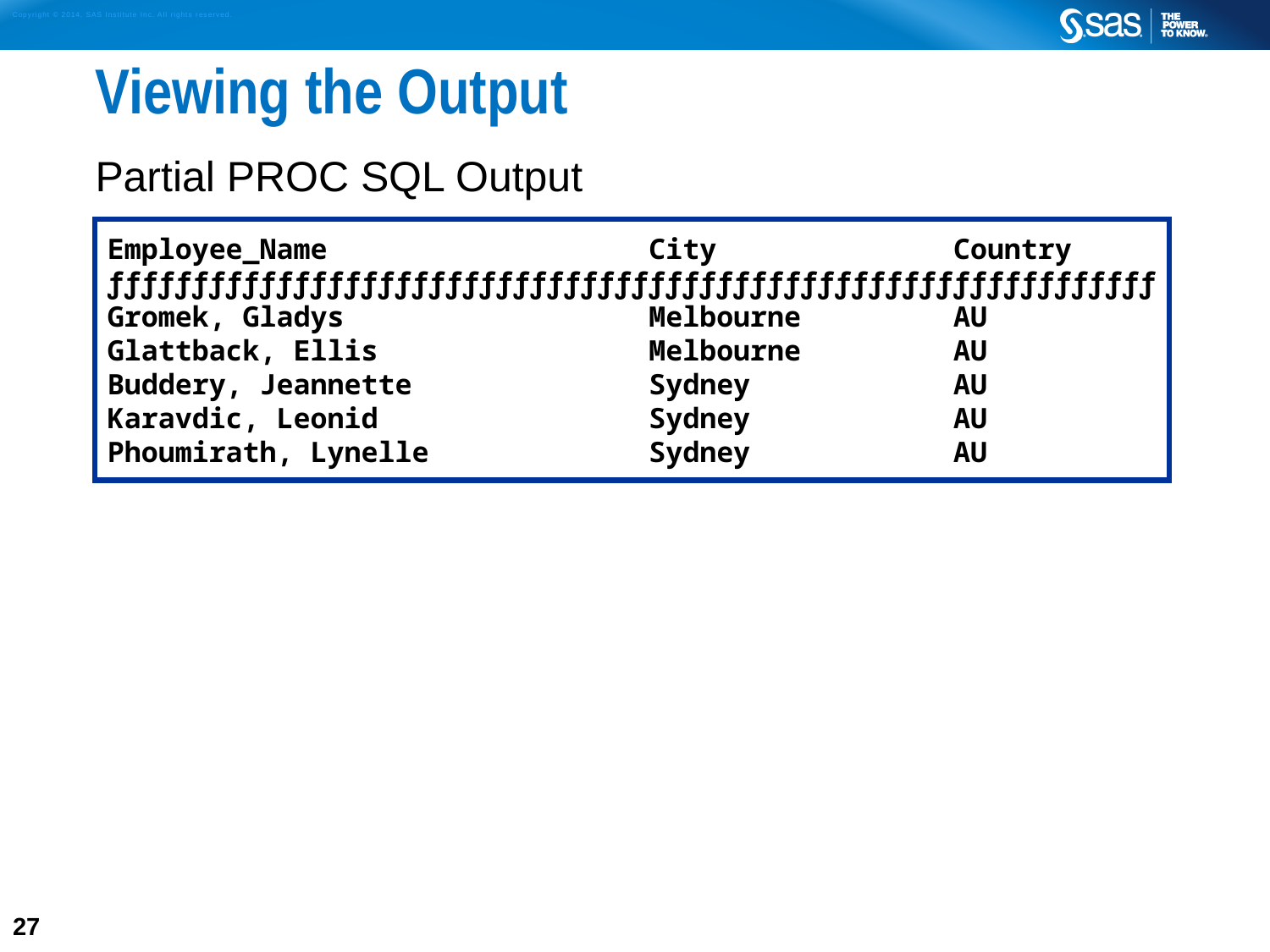

# Viewing the Output
Partial PROC SQL Output

Employee_Name                   City              Country
ƒƒƒƒƒƒƒƒƒƒƒƒƒƒƒƒƒƒƒƒƒƒƒƒƒƒƒƒƒƒƒƒƒƒƒƒƒƒƒƒƒƒƒƒƒƒƒƒƒƒƒƒƒƒƒƒƒƒƒƒƒƒ
Gromek, Gladys                  Melbourne         AU
Glattback, Ellis                Melbourne         AU
Buddery, Jeannette              Sydney            AU
Karavdic, Leonid                Sydney            AU
Phoumirath, Lynelle             Sydney            AU